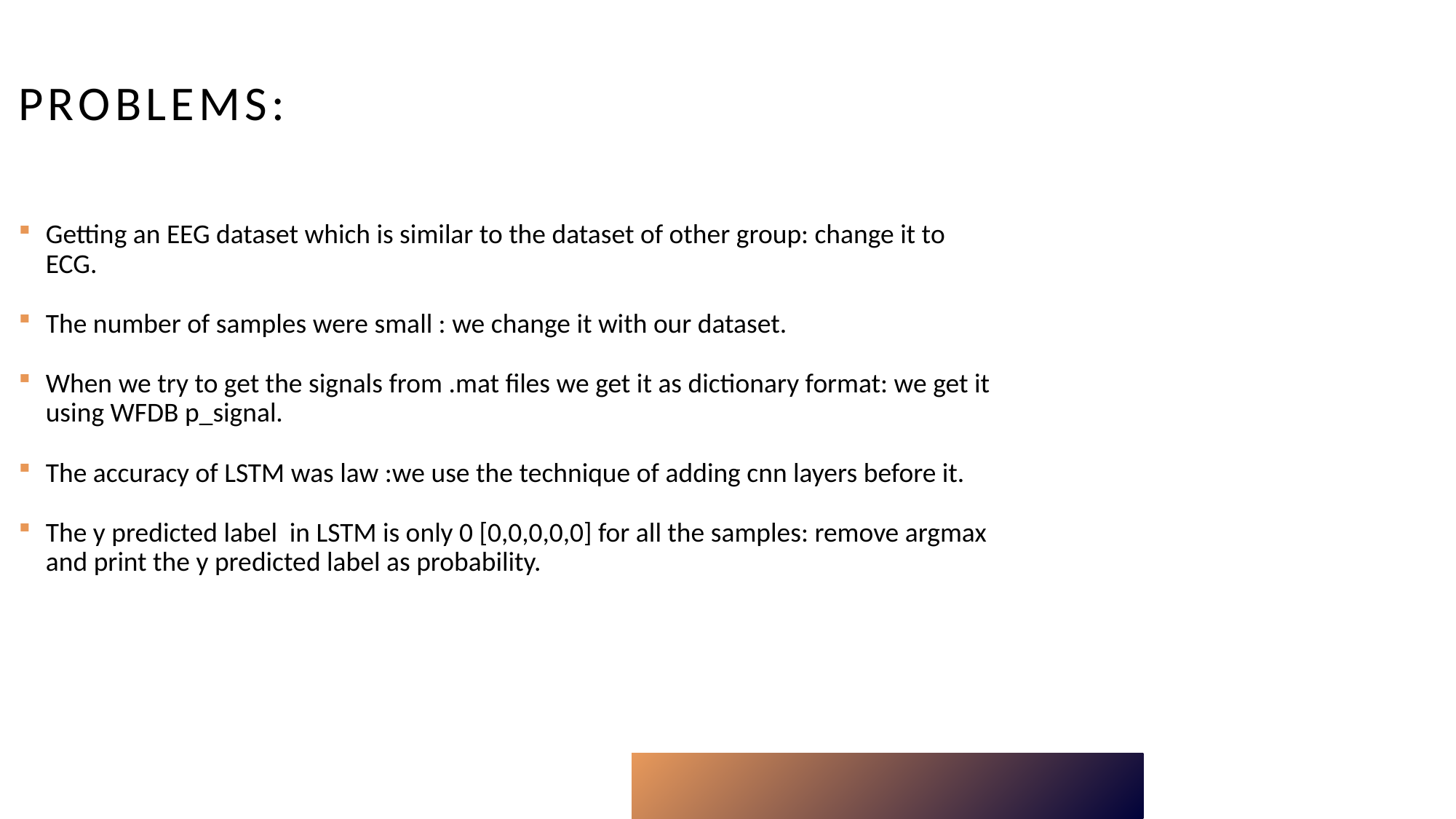

# Problems:
Getting an EEG dataset which is similar to the dataset of other group: change it to ECG.
The number of samples were small : we change it with our dataset.
When we try to get the signals from .mat files we get it as dictionary format: we get it using WFDB p_signal.
The accuracy of LSTM was law :we use the technique of adding cnn layers before it.
The y predicted label  in LSTM is only 0 [0,0,0,0,0] for all the samples: remove argmax and print the y predicted label as probability.